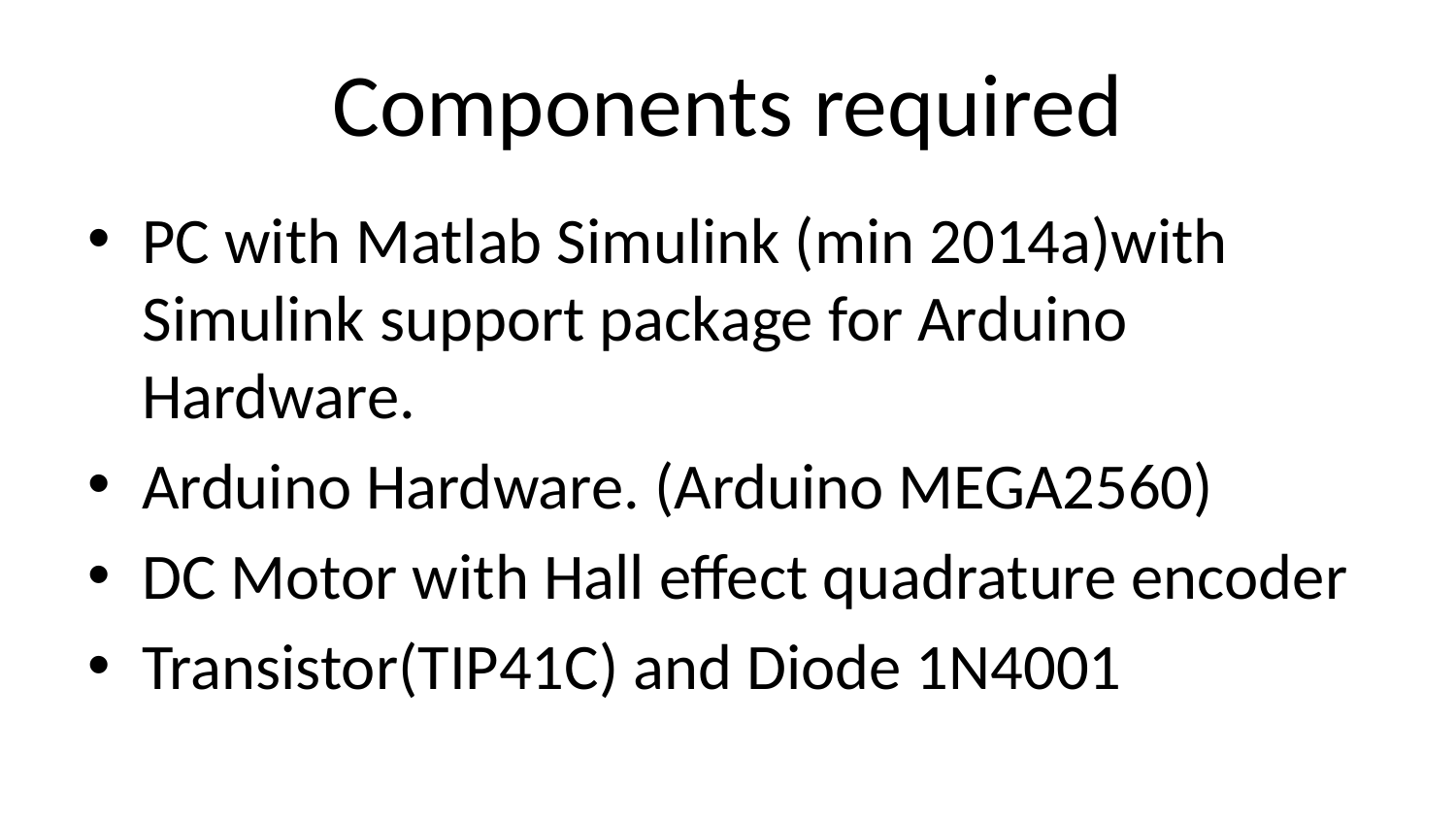

# Components required
PC with Matlab Simulink (min 2014a)with Simulink support package for Arduino Hardware.
Arduino Hardware. (Arduino MEGA2560)
DC Motor with Hall effect quadrature encoder
Transistor(TIP41C) and Diode 1N4001